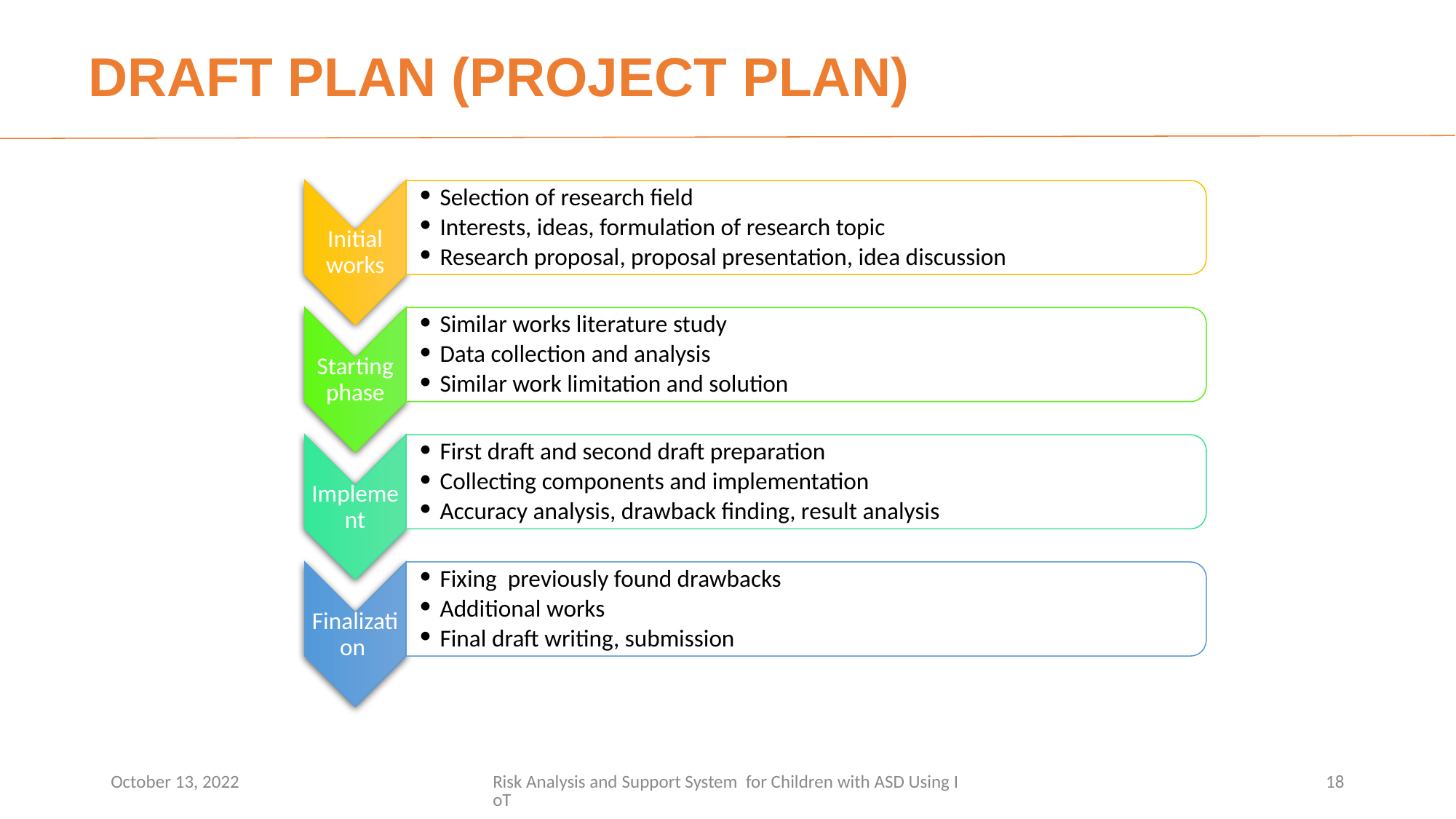

DRAFT PLAN (PROJECT PLAN)

Selection of research field
Interests, ideas, formulation of research topic
Research proposal, proposal presentation, idea discussion

Initial works
Similar works literature study
Data collection and analysis
Similar work limitation and solution

Starting phase
First draft and second draft preparation
Collecting components and implementation
Accuracy analysis, drawback finding, result analysis

Implement
Fixing  previously found drawbacks
Additional works
Final draft writing, submission

Finalization
October 13, 2022
Risk Analysis and Support System  for Children with ASD Using IoT
18